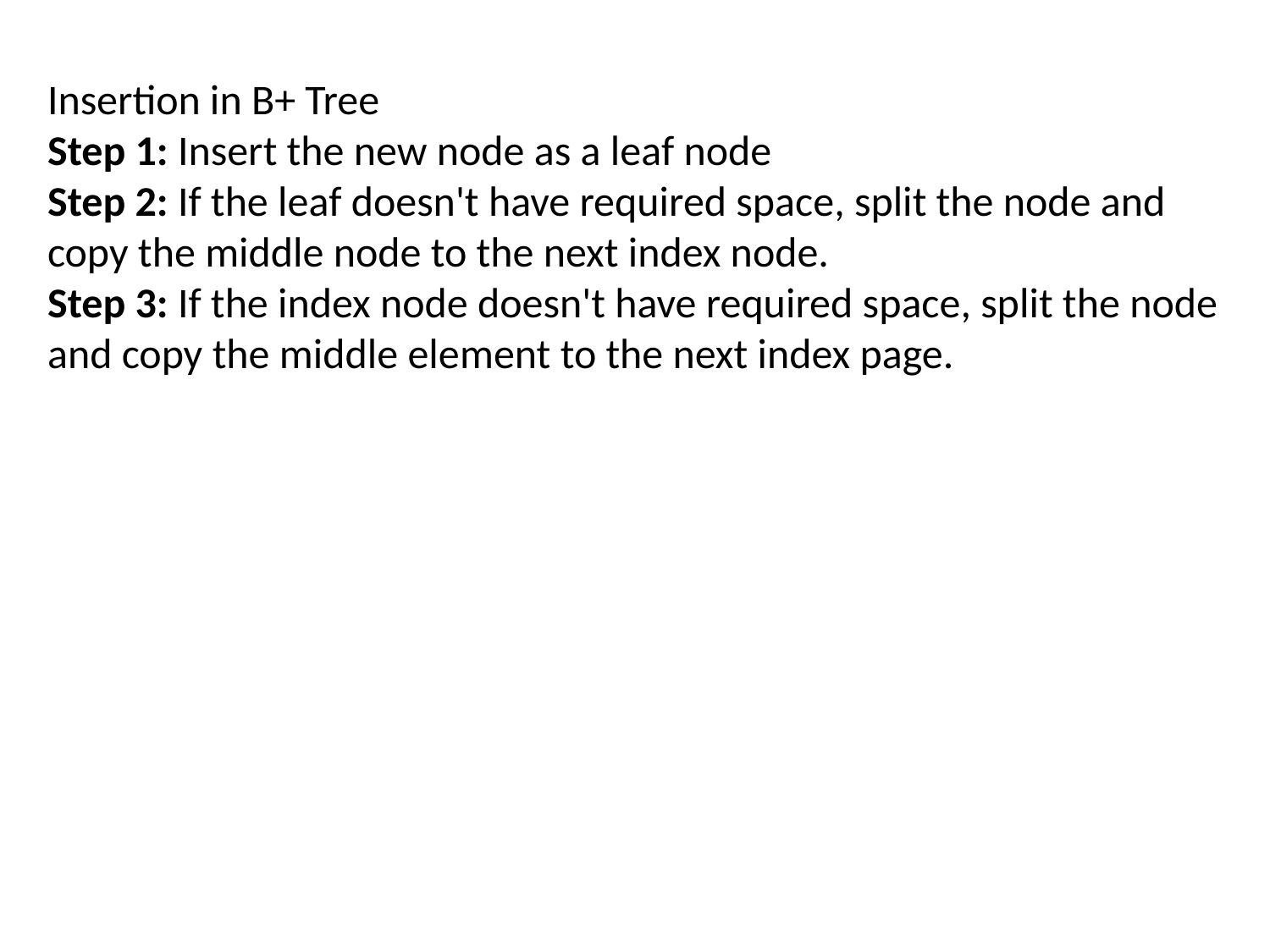

Insertion in B+ Tree
Step 1: Insert the new node as a leaf node
Step 2: If the leaf doesn't have required space, split the node and copy the middle node to the next index node.
Step 3: If the index node doesn't have required space, split the node and copy the middle element to the next index page.